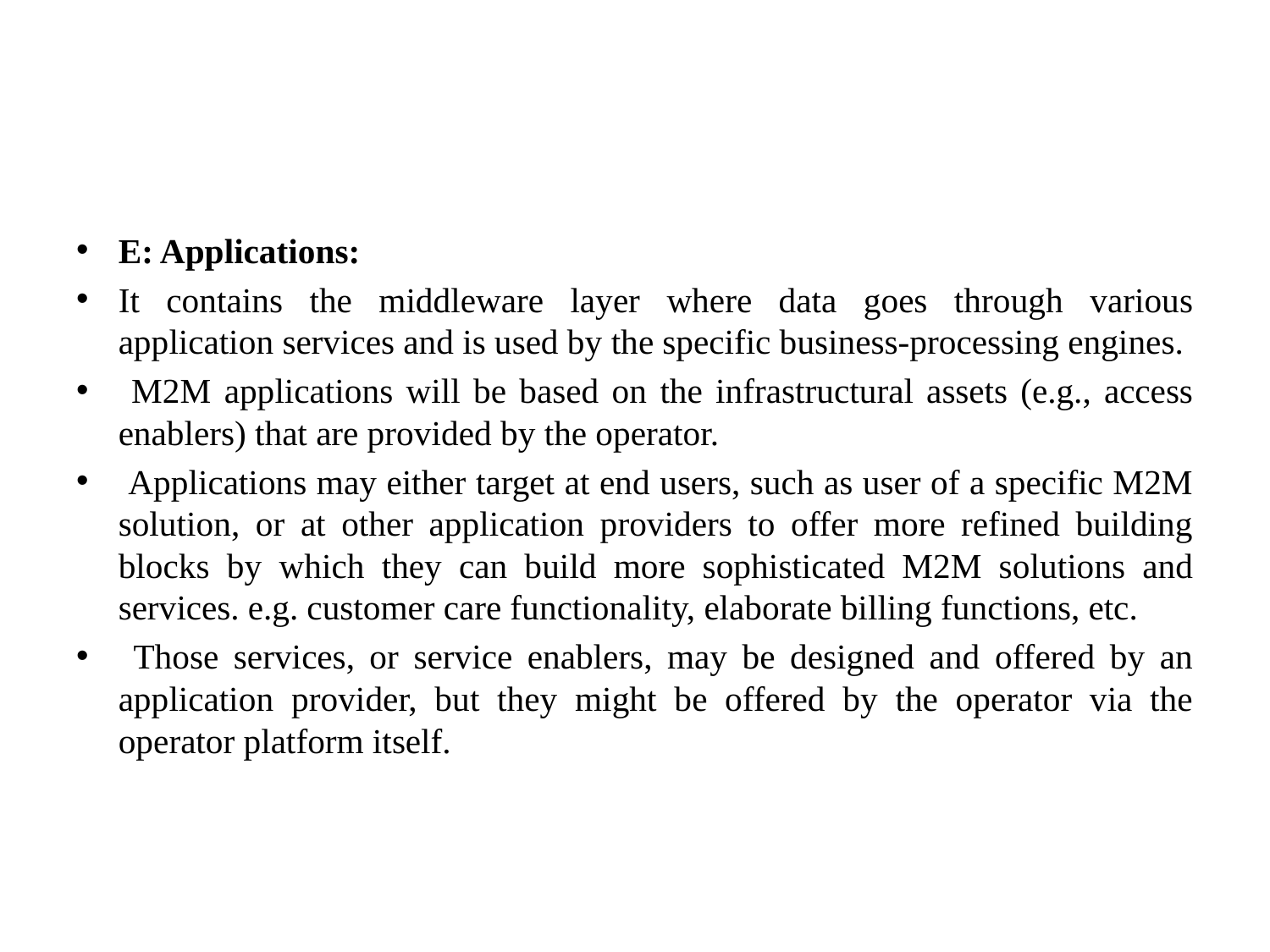

#
E: Applications:
It contains the middleware layer where data goes through various application services and is used by the specific business-processing engines.
 M2M applications will be based on the infrastructural assets (e.g., access enablers) that are provided by the operator.
 Applications may either target at end users, such as user of a specific M2M solution, or at other application providers to offer more refined building blocks by which they can build more sophisticated M2M solutions and services. e.g. customer care functionality, elaborate billing functions, etc.
 Those services, or service enablers, may be designed and offered by an application provider, but they might be offered by the operator via the operator platform itself.